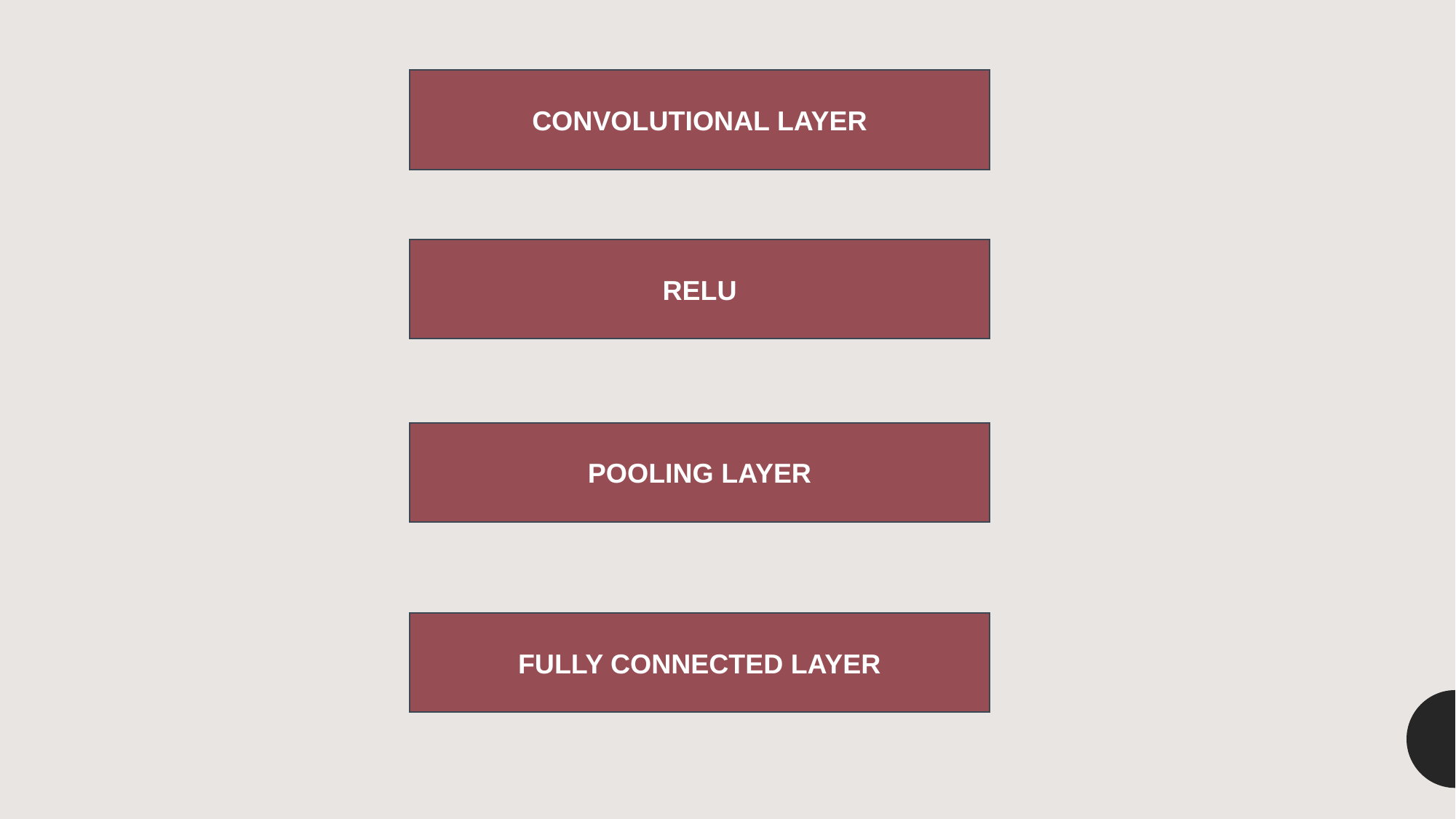

CONVOLUTIONAL LAYER
RELU
POOLING LAYER
FULLY CONNECTED LAYER